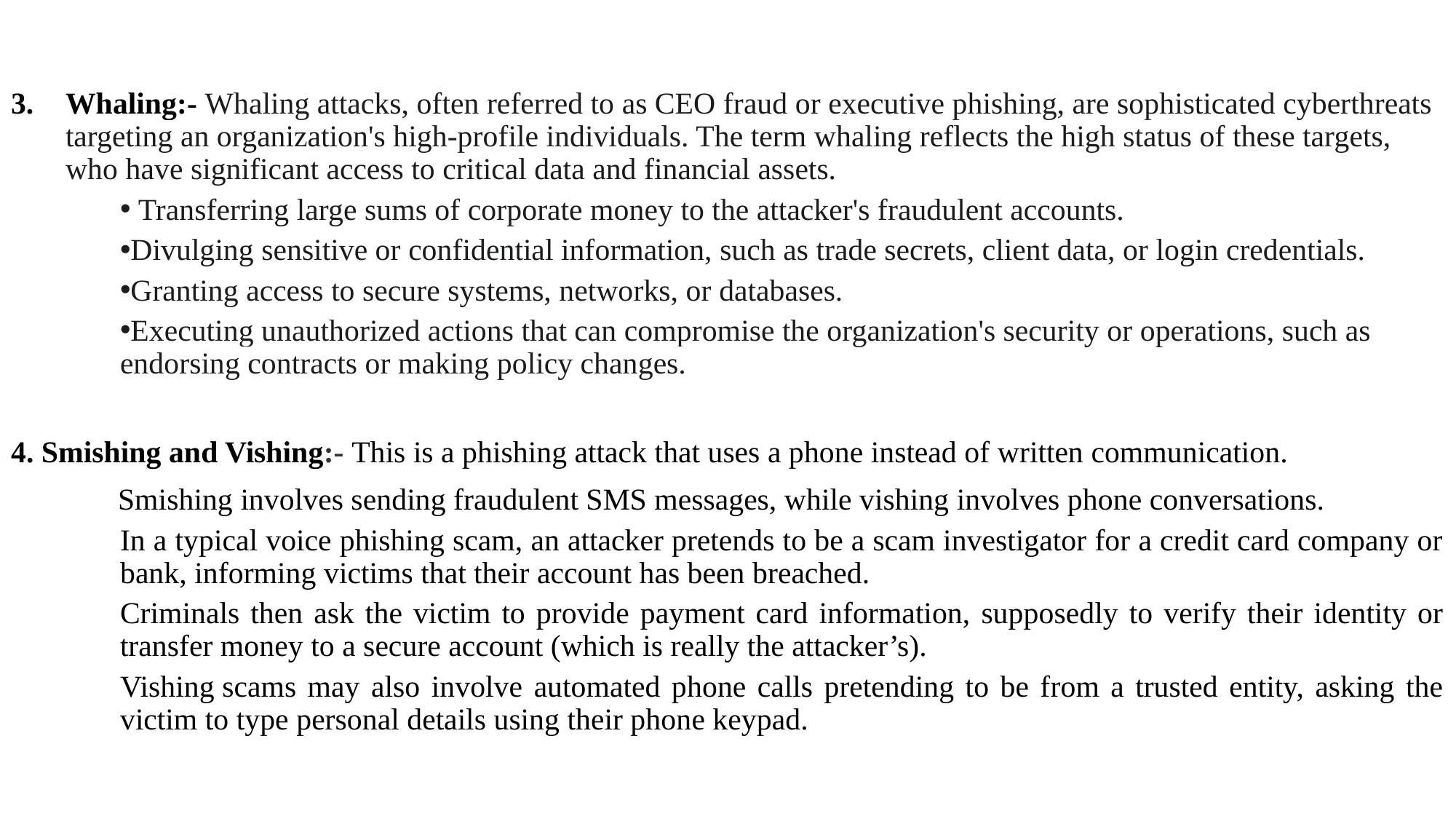

Whaling:- Whaling attacks, often referred to as CEO fraud or executive phishing, are sophisticated cyberthreats targeting an organization's high-profile individuals. The term whaling reflects the high status of these targets, who have significant access to critical data and financial assets.
 Transferring large sums of corporate money to the attacker's fraudulent accounts.
Divulging sensitive or confidential information, such as trade secrets, client data, or login credentials.
Granting access to secure systems, networks, or databases.
Executing unauthorized actions that can compromise the organization's security or operations, such as endorsing contracts or making policy changes.

4. Smishing and Vishing:- This is a phishing attack that uses a phone instead of written communication.
              Smishing involves sending fraudulent SMS messages, while vishing involves phone conversations.
In a typical voice phishing scam, an attacker pretends to be a scam investigator for a credit card company or bank, informing victims that their account has been breached.
Criminals then ask the victim to provide payment card information, supposedly to verify their identity or transfer money to a secure account (which is really the attacker’s).
Vishing scams may also involve automated phone calls pretending to be from a trusted entity, asking the victim to type personal details using their phone keypad.